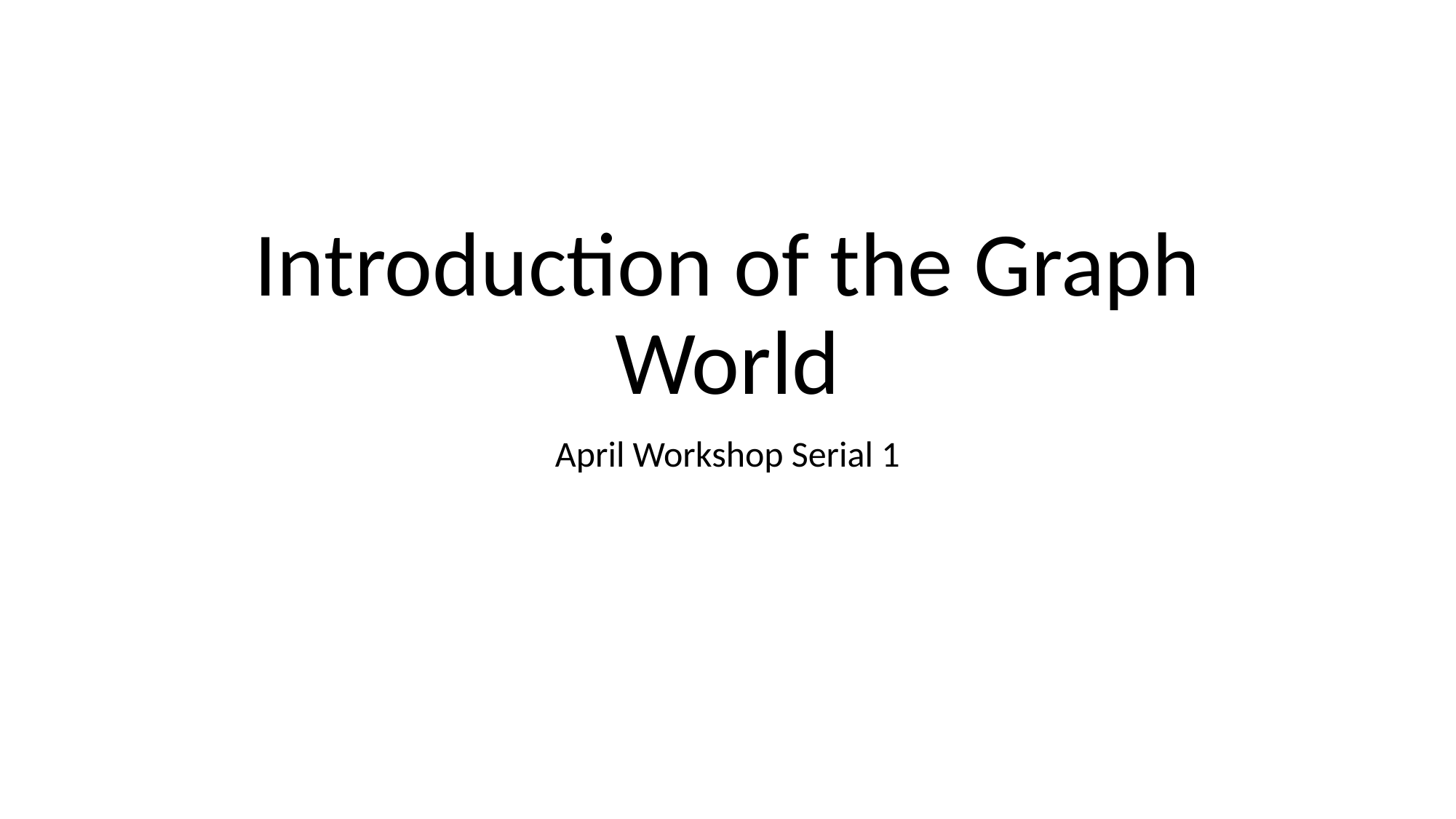

# Introduction of the Graph World
April Workshop Serial 1